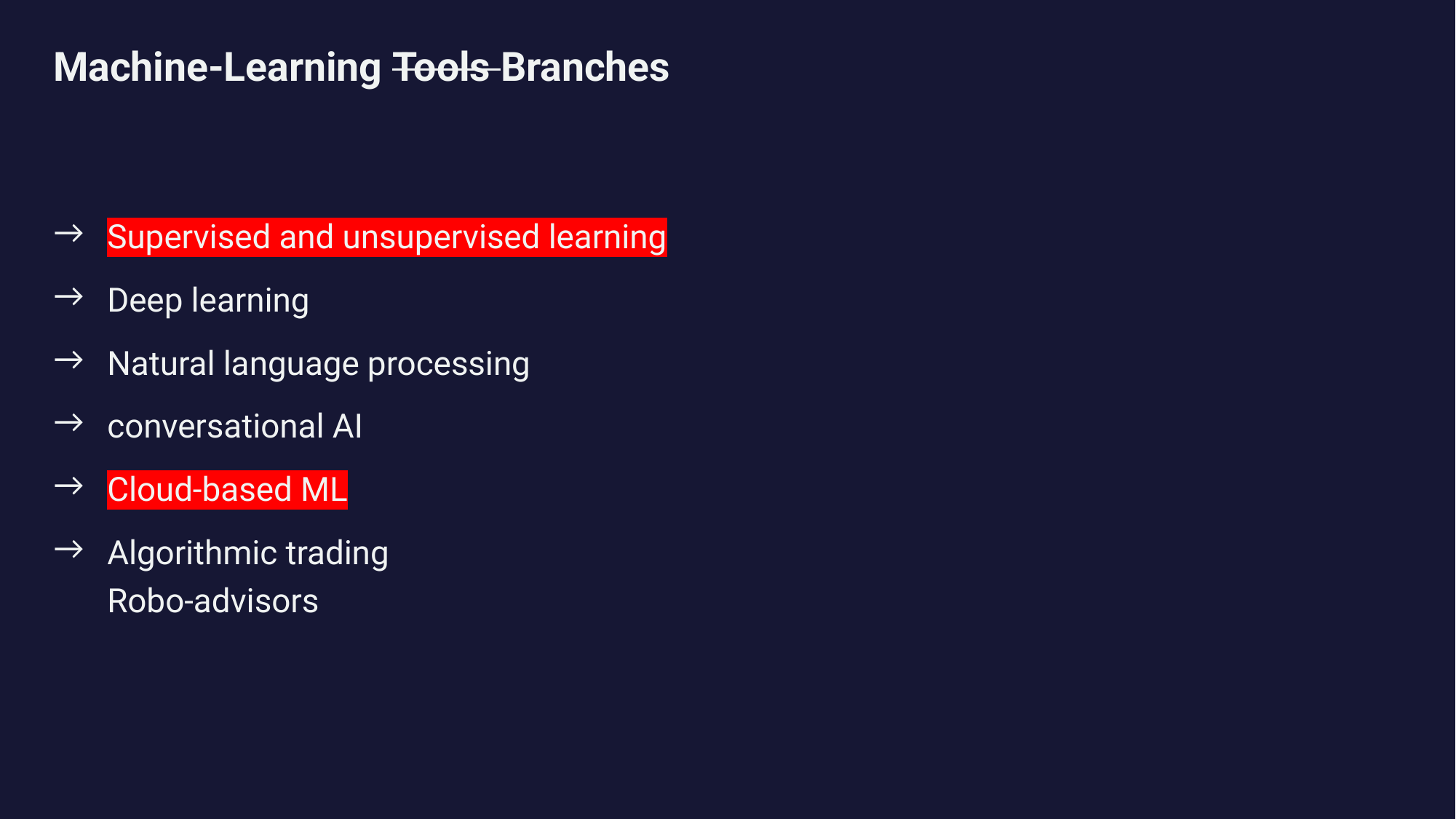

# Machine-Learning Tools Branches
Supervised and unsupervised learning
Deep learning
Natural language processing
conversational AI
Cloud-based ML
Algorithmic trading
Robo-advisors